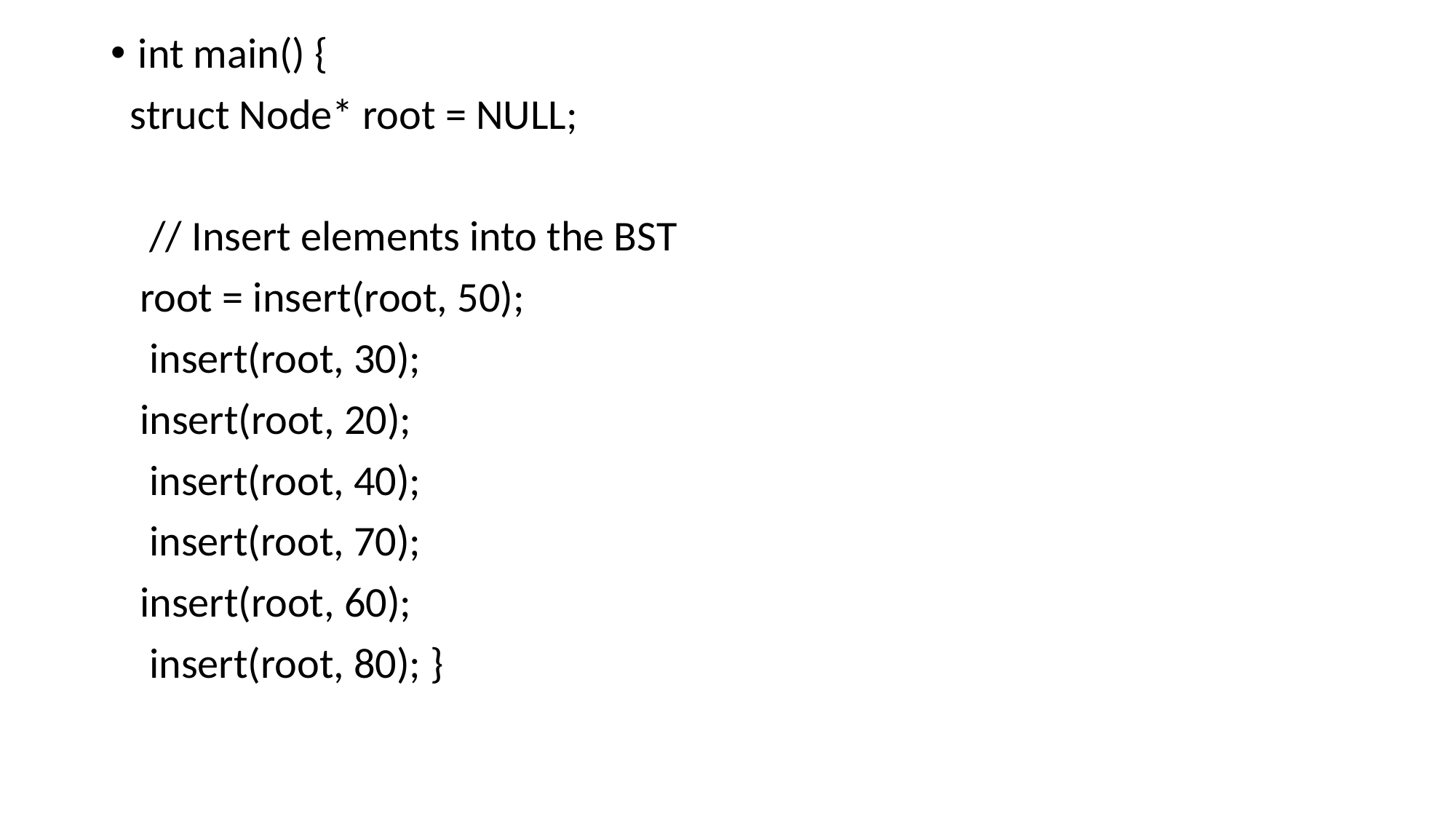

int main() {
  struct Node* root = NULL;

    // Insert elements into the BST
   root = insert(root, 50);
    insert(root, 30);
   insert(root, 20);
    insert(root, 40);
    insert(root, 70);
   insert(root, 60);
    insert(root, 80); }